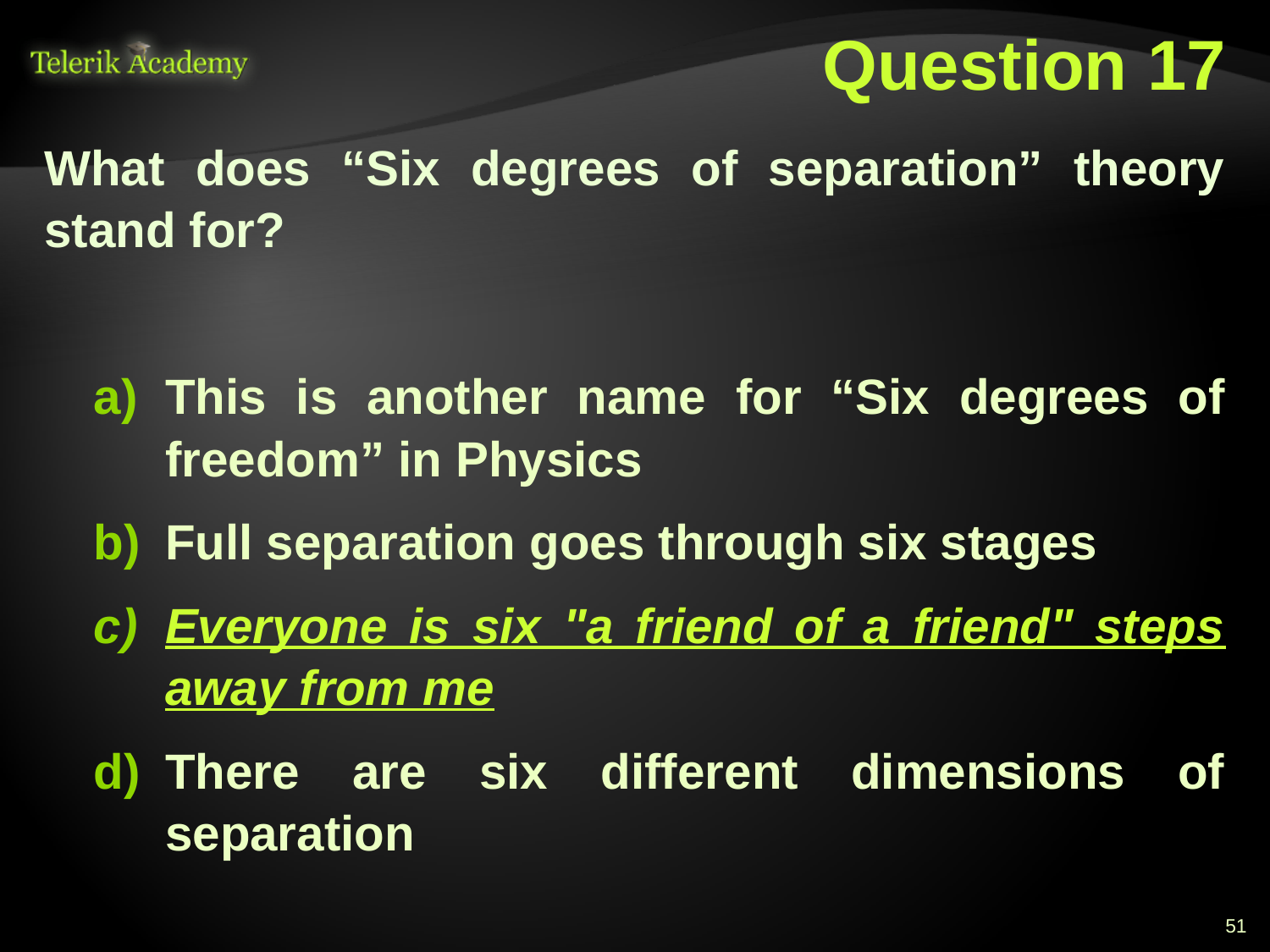

# Question 17
What does “Six degrees of separation” theory stand for?

This is another name for “Six degrees of freedom” in Physics
Full separation goes through six stages
Everyone is six "a friend of a friend" steps away from me
There are six different dimensions of separation
51